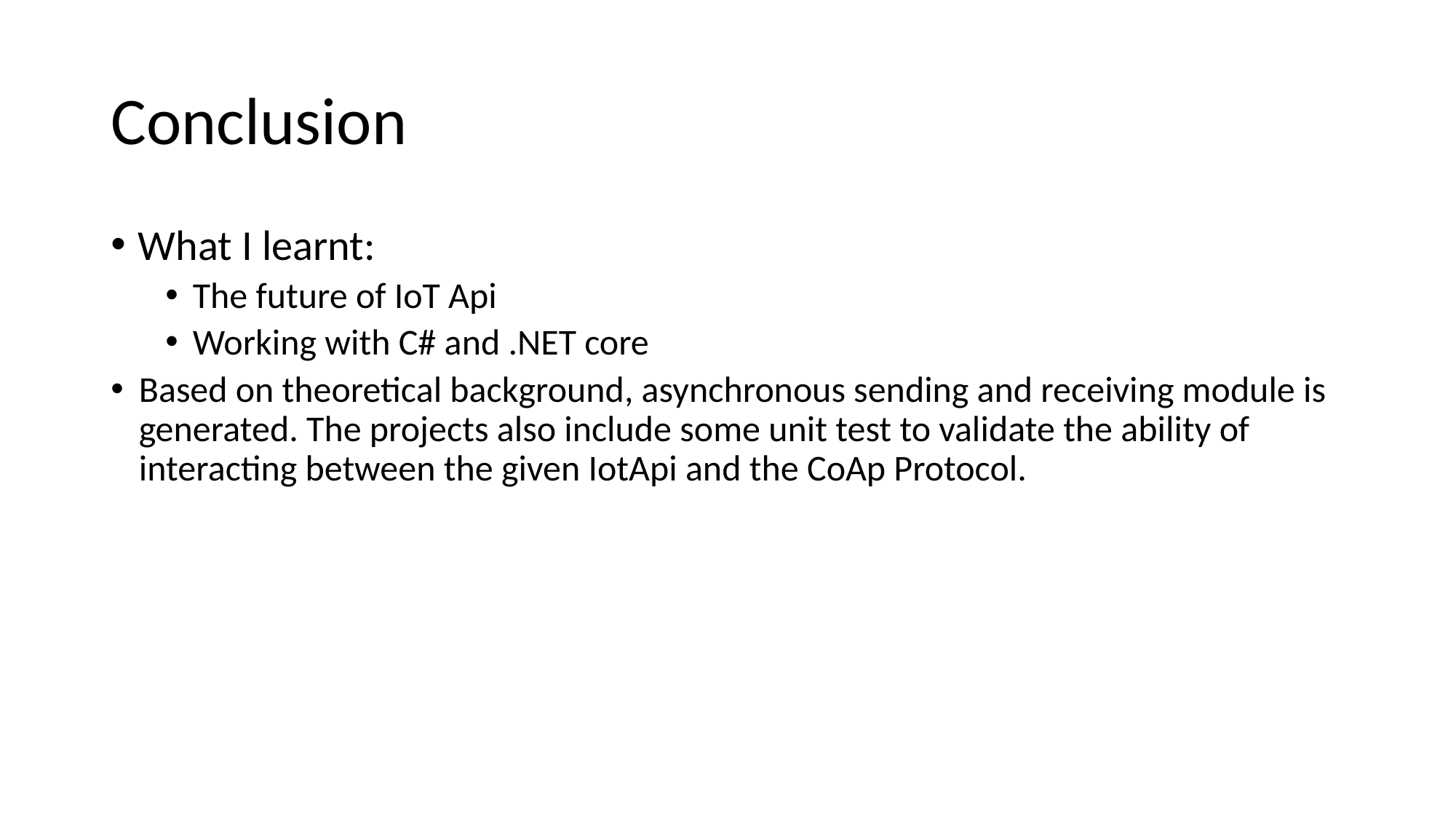

# Conclusion
What I learnt:
The future of IoT Api
Working with C# and .NET core
Based on theoretical background, asynchronous sending and receiving module is generated. The projects also include some unit test to validate the ability of interacting between the given IotApi and the CoAp Protocol.